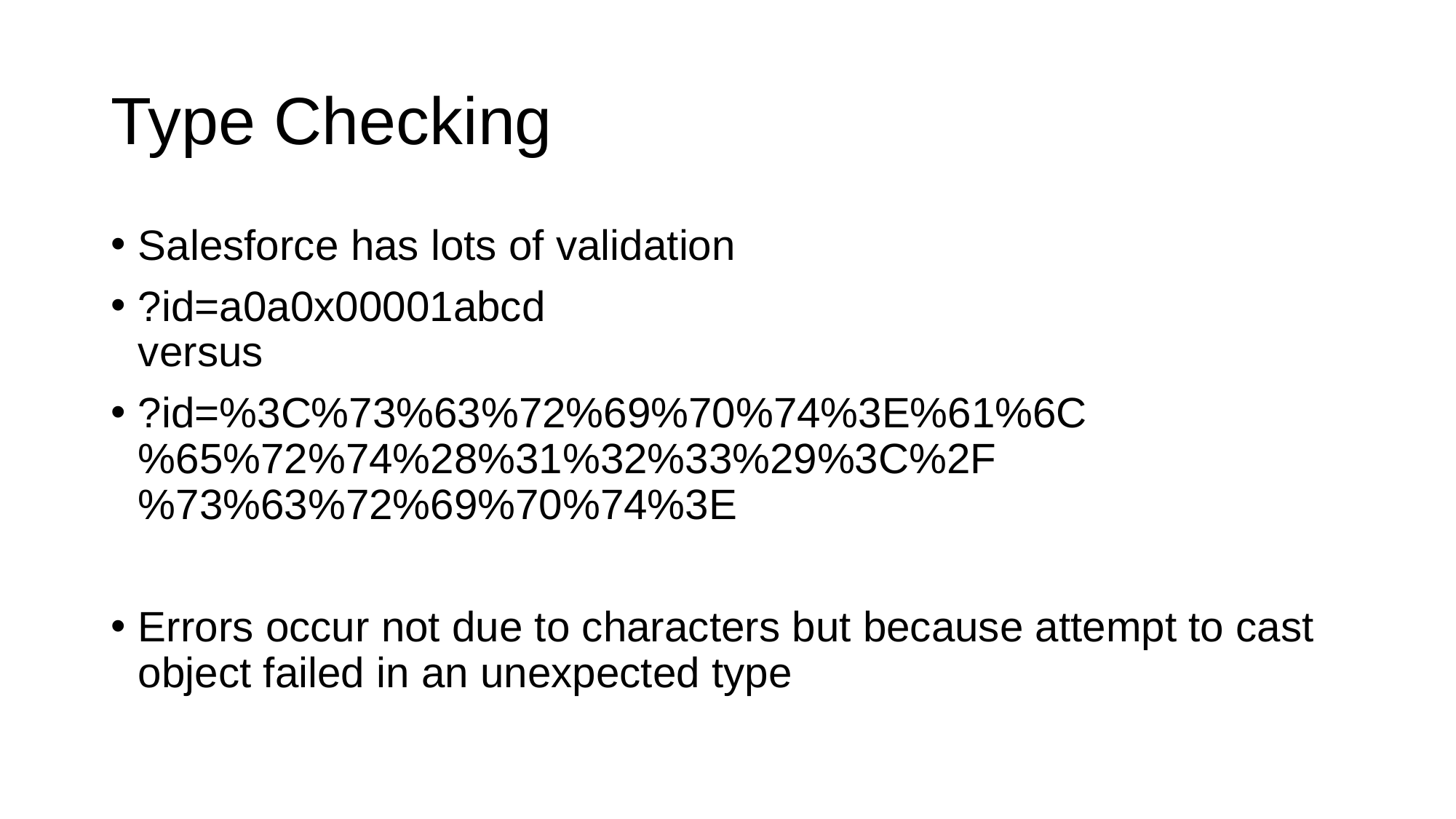

# Type Checking
Salesforce has lots of validation
?id=a0a0x00001abcd
versus
?id=%3C%73%63%72%69%70%74%3E%61%6C%65%72%74%28%31%32%33%29%3C%2F%73%63%72%69%70%74%3E

Errors occur not due to characters but because attempt to cast object failed in an unexpected type